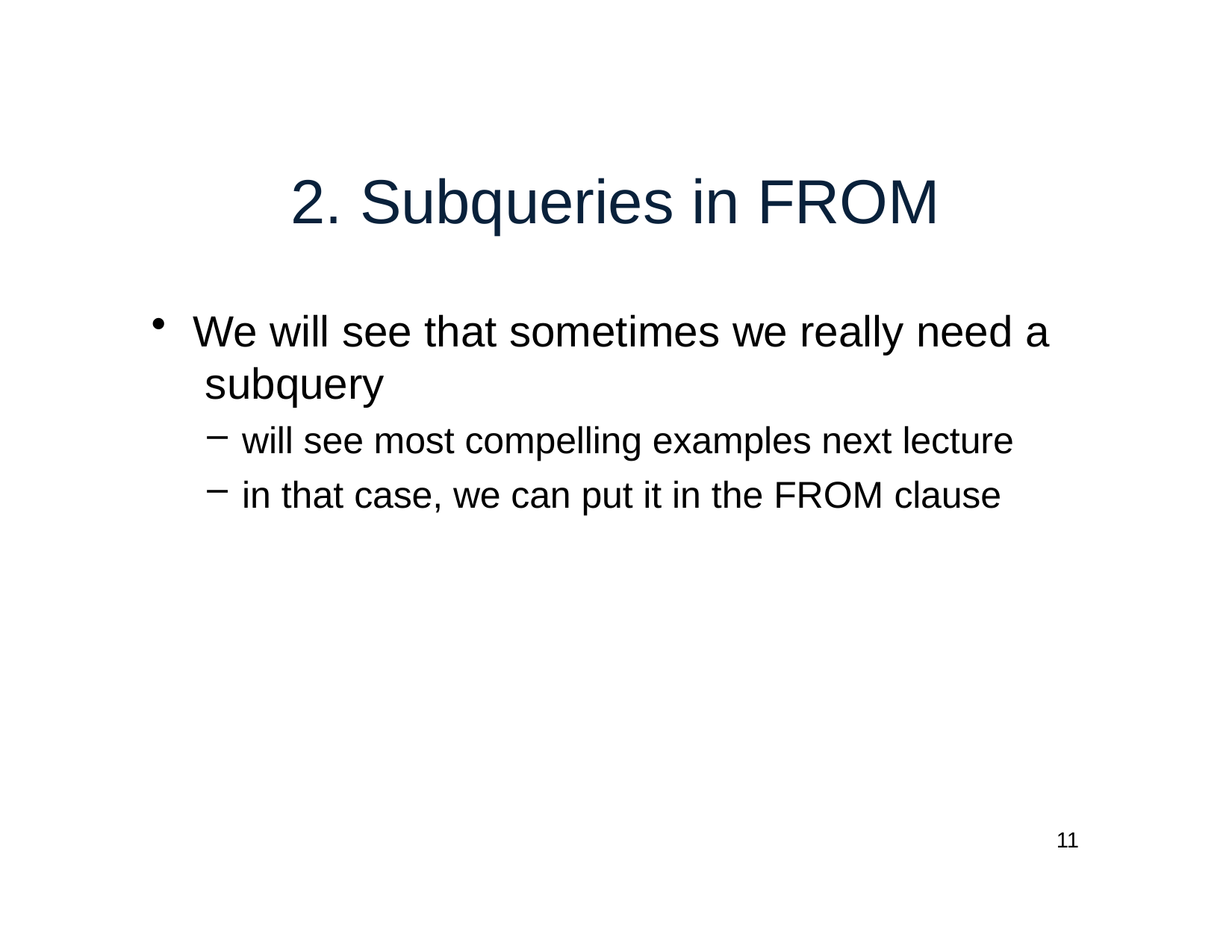

# 2. Subqueries in FROM
We will see that sometimes we really need a  subquery
will see most compelling examples next lecture
in that case, we can put it in the FROM clause
11